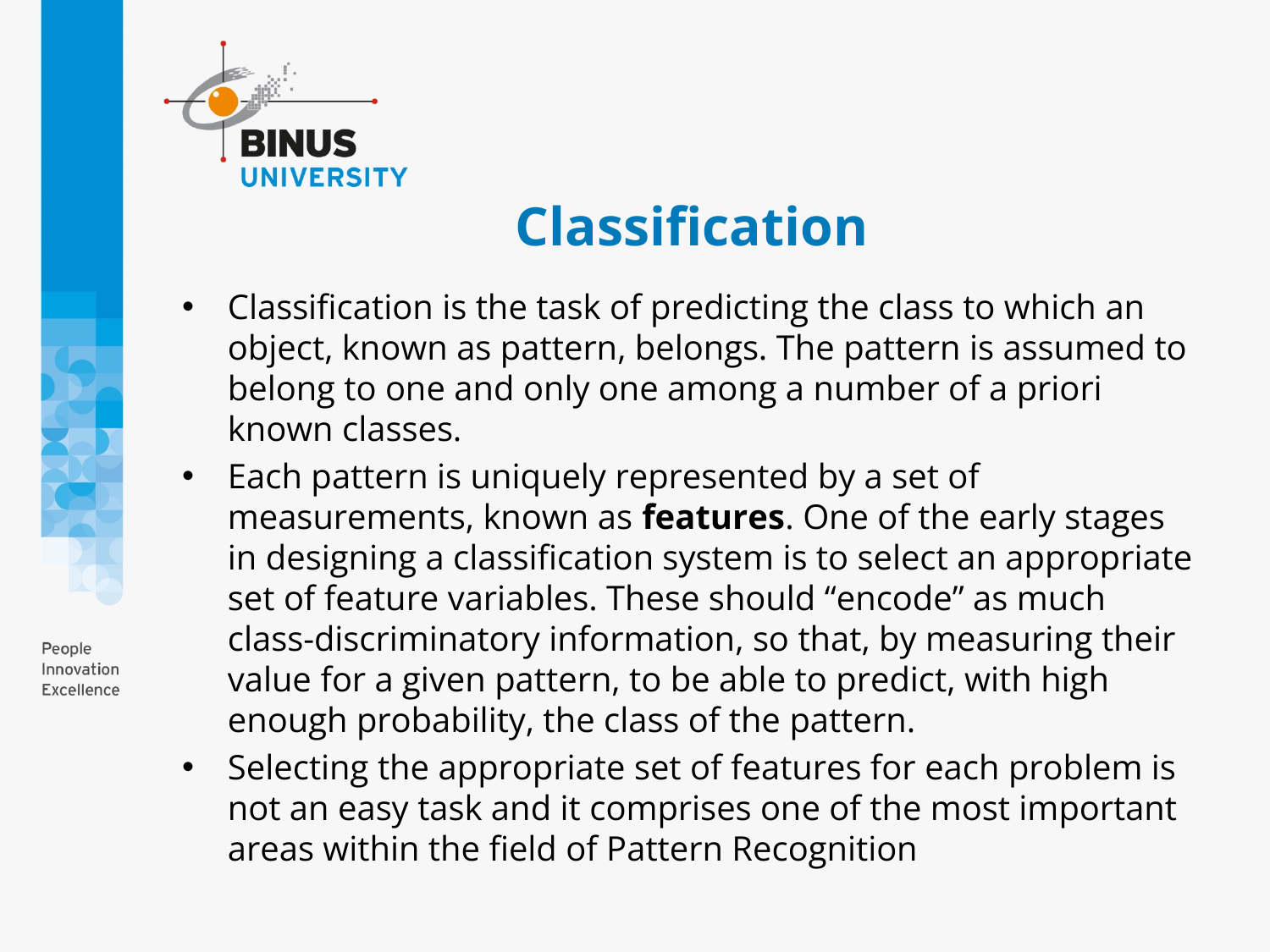

# Classification
Classification is the task of predicting the class to which an object, known as pattern, belongs. The pattern is assumed to belong to one and only one among a number of a priori known classes.
Each pattern is uniquely represented by a set of measurements, known as features. One of the early stages in designing a classification system is to select an appropriate set of feature variables. These should “encode” as much class-discriminatory information, so that, by measuring their value for a given pattern, to be able to predict, with high enough probability, the class of the pattern.
Selecting the appropriate set of features for each problem is not an easy task and it comprises one of the most important areas within the field of Pattern Recognition